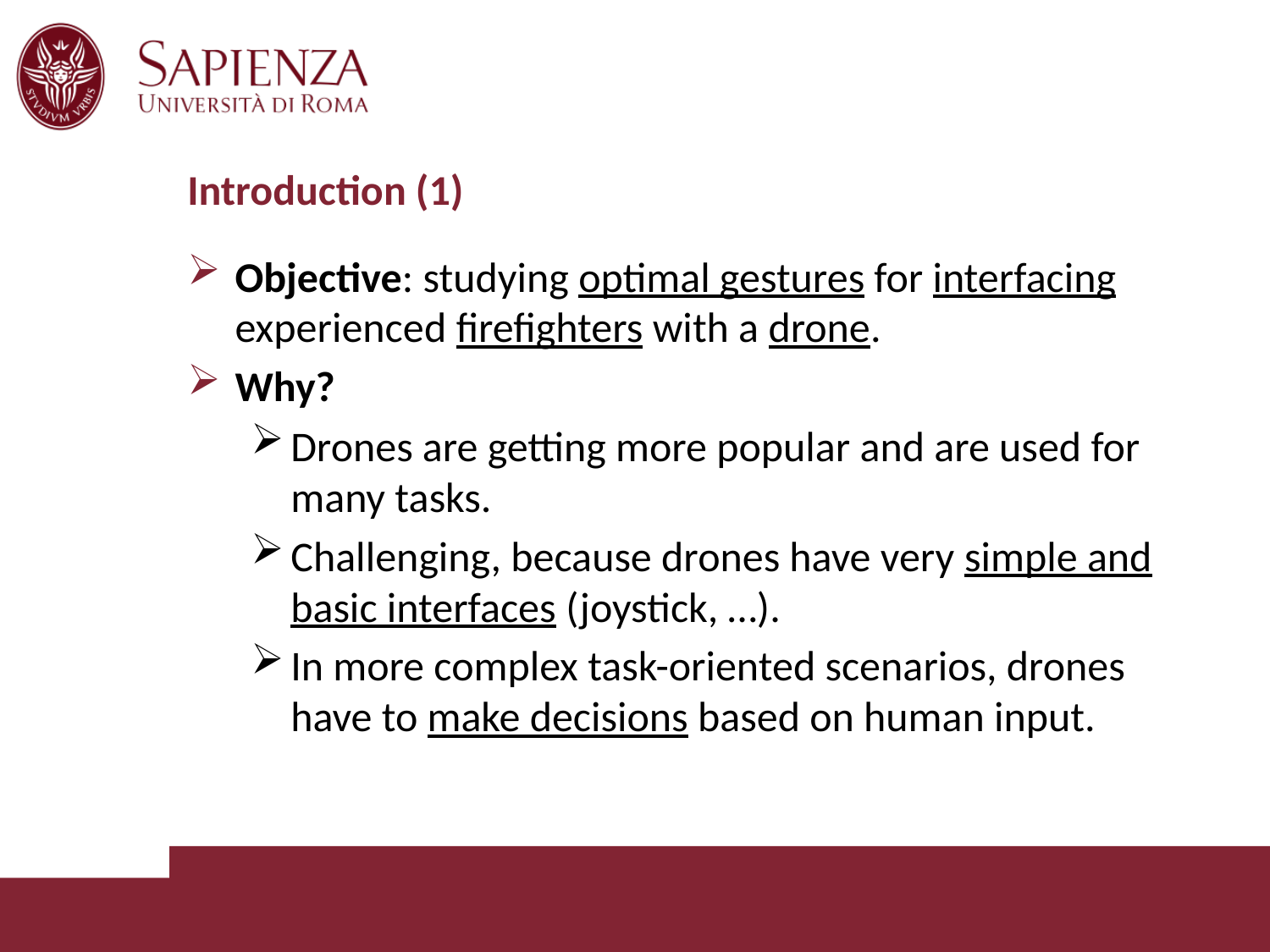

# Introduction (1)
Objective: studying optimal gestures for interfacing experienced firefighters with a drone.
Why?
Drones are getting more popular and are used for many tasks.
Challenging, because drones have very simple and basic interfaces (joystick, …).
In more complex task-oriented scenarios, drones have to make decisions based on human input.